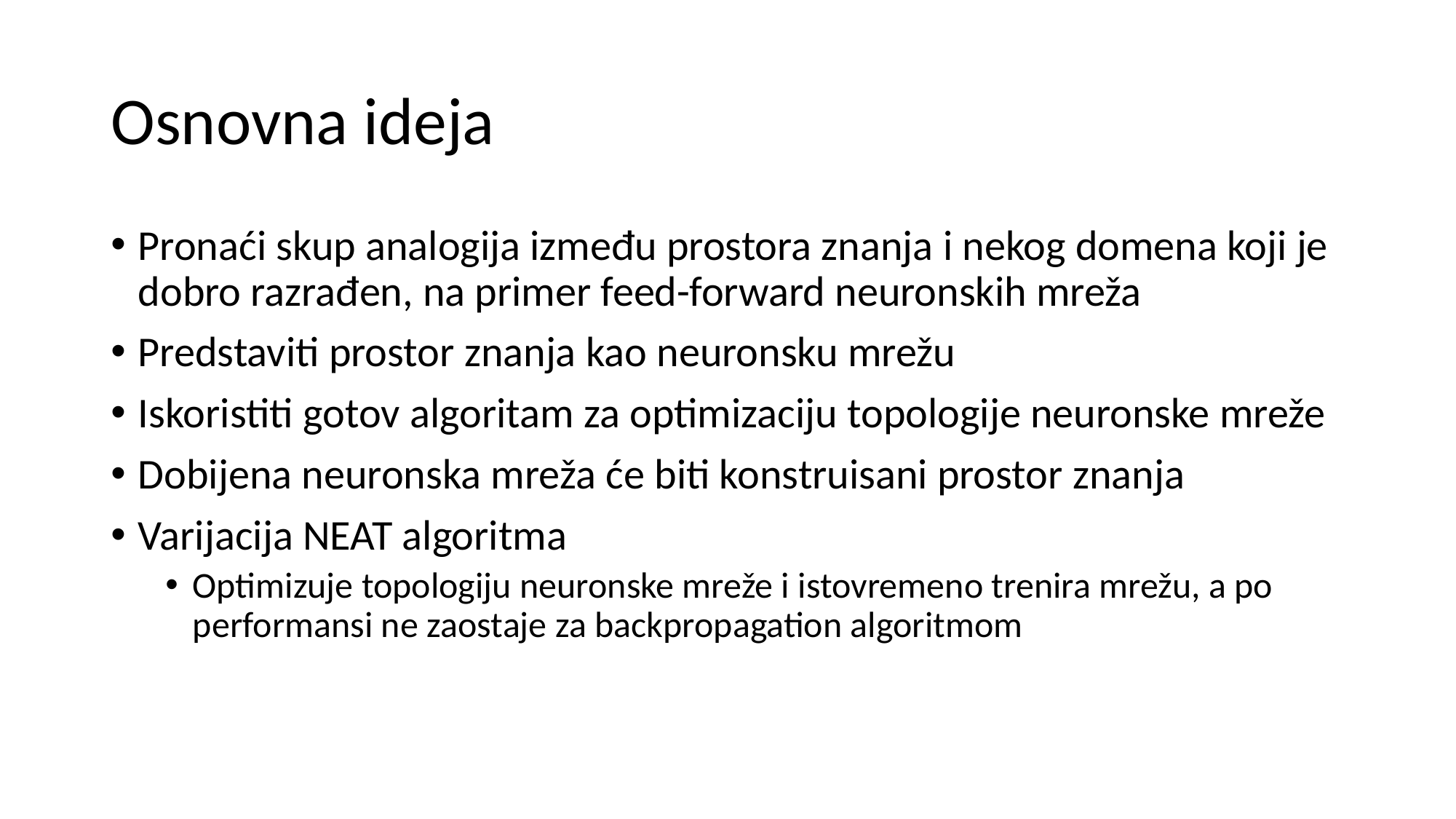

# Osnovna ideja
Pronaći skup analogija između prostora znanja i nekog domena koji je dobro razrađen, na primer feed-forward neuronskih mreža
Predstaviti prostor znanja kao neuronsku mrežu
Iskoristiti gotov algoritam za optimizaciju topologije neuronske mreže
Dobijena neuronska mreža će biti konstruisani prostor znanja
Varijacija NEAT algoritma
Optimizuje topologiju neuronske mreže i istovremeno trenira mrežu, a po performansi ne zaostaje za backpropagation algoritmom